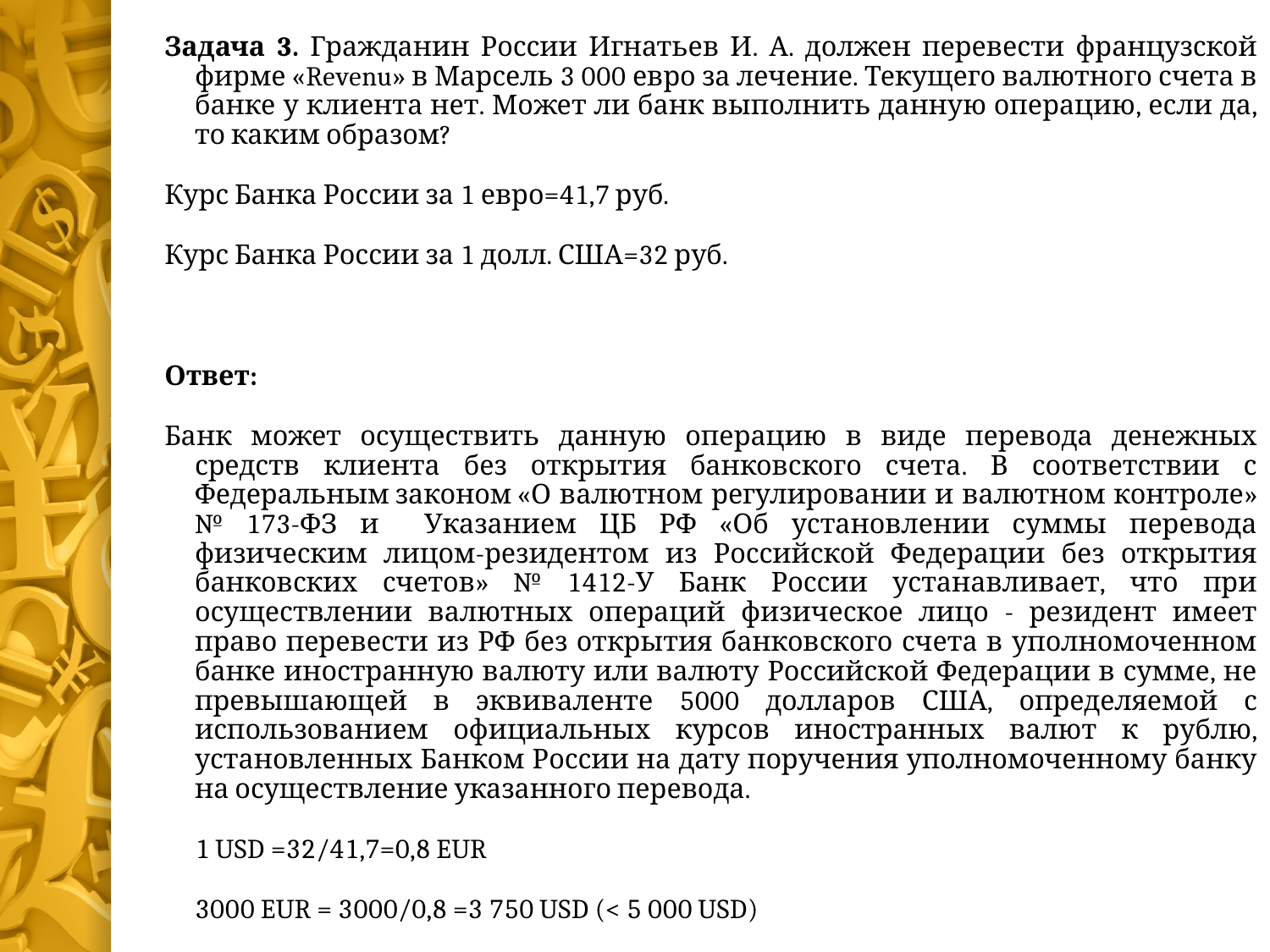

Задача 3. Гражданин России Игнатьев И. А. должен перевести французской фирме «Revenu» в Марсель 3 000 евро за лечение. Текущего валютного счета в банке у клиента нет. Может ли банк выполнить данную операцию, если да, то каким образом?
Курс Банка России за 1 евро=41,7 руб.
Курс Банка России за 1 долл. США=32 руб.

Ответ:
Банк может осуществить данную операцию в виде перевода денежных средств клиента без открытия банковского счета. В соответствии с Федеральным законом «О валютном регулировании и валютном контроле» № 173-ФЗ и  Указанием ЦБ РФ «Об установлении суммы перевода физическим лицом-резидентом из Российской Федерации без открытия банковских счетов» № 1412-У Банк России устанавливает, что при осуществлении валютных операций физическое лицо - резидент имеет право перевести из РФ без открытия банковского счета в уполномоченном банке иностранную валюту или валюту Российской Федерации в сумме, не превышающей в эквиваленте 5000 долларов США, определяемой с использованием официальных курсов иностранных валют к рублю, установленных Банком России на дату поручения уполномоченному банку на осуществление указанного перевода.
 	1 USD =32/41,7=0,8 EUR
	3000 EUR = 3000/0,8 =3 750 USD (< 5 000 USD)